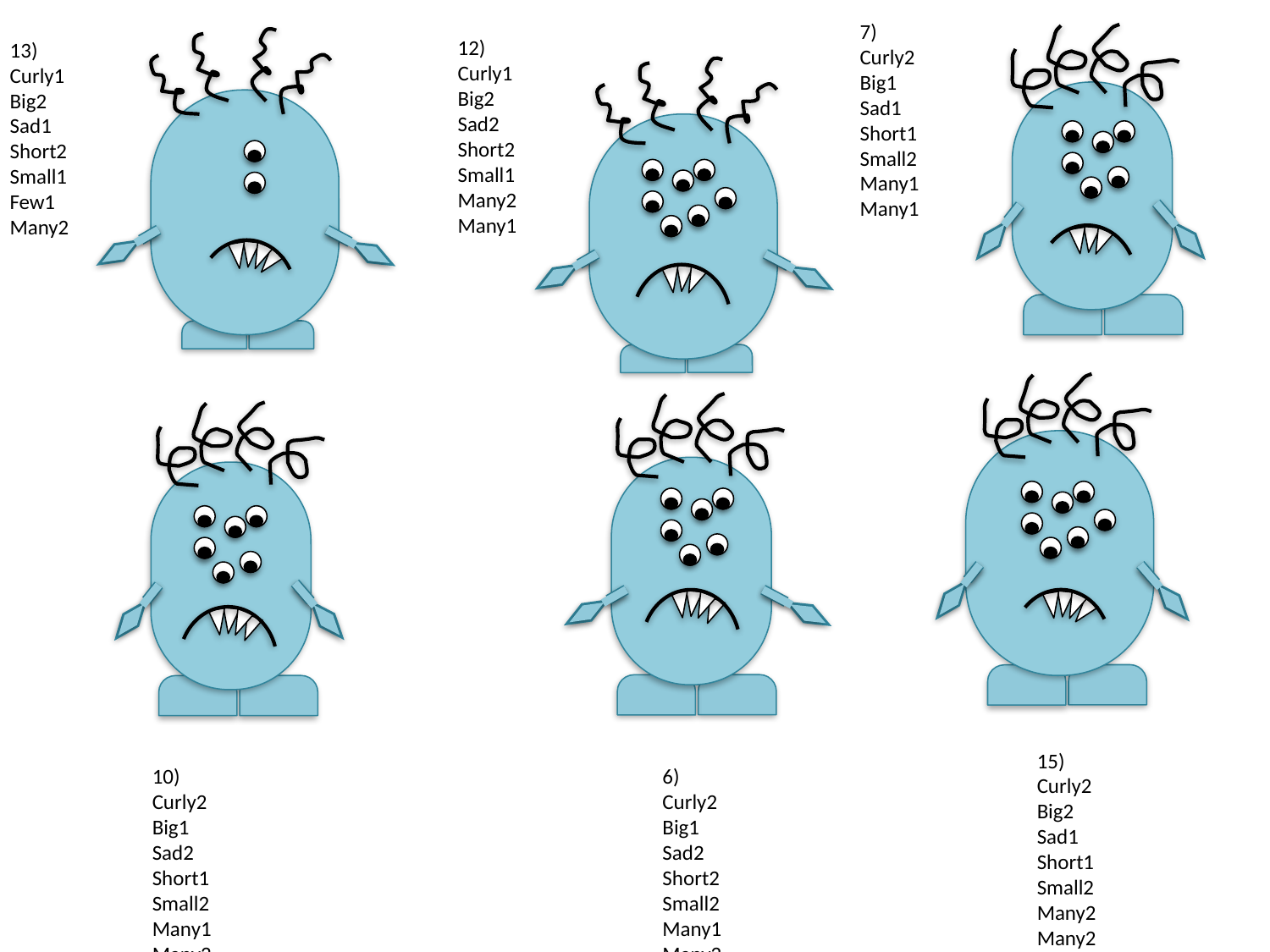

7)
Curly2
Big1
Sad1
Short1
Small2
Many1
Many1
12)
Curly1
Big2
Sad2
Short2
Small1
Many2
Many1

13)
Curly1
Big2
Sad1
Short2
Small1
Few1
Many2

15)
Curly2
Big2
Sad1
Short1
Small2
Many2
Many2
10)
Curly2
Big1
Sad2
Short1
Small2
Many1
Many2
6)
Curly2
Big1
Sad2
Short2
Small2
Many1
Many2